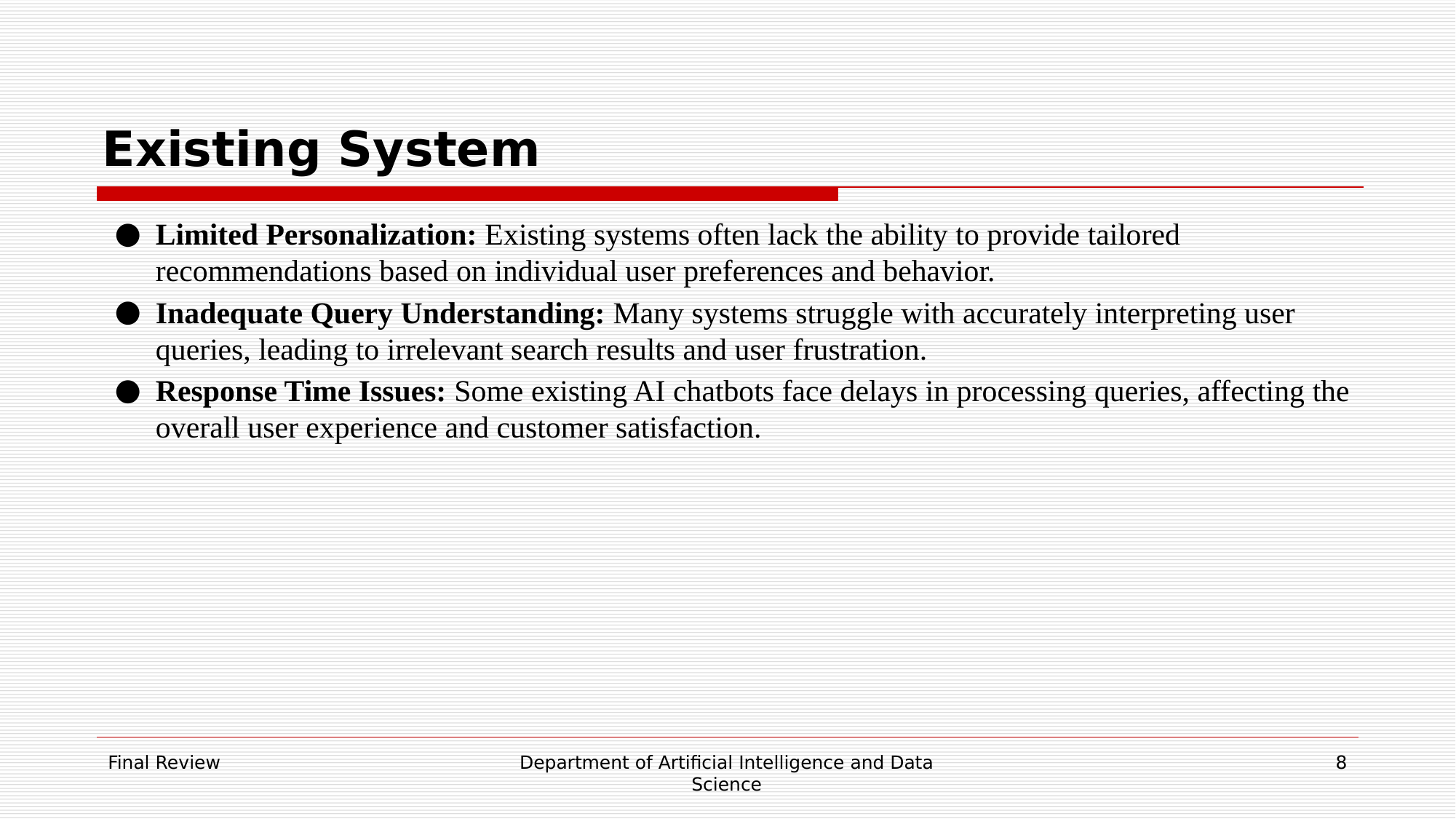

# Existing System
Limited Personalization: Existing systems often lack the ability to provide tailored recommendations based on individual user preferences and behavior.
Inadequate Query Understanding: Many systems struggle with accurately interpreting user queries, leading to irrelevant search results and user frustration.
Response Time Issues: Some existing AI chatbots face delays in processing queries, affecting the overall user experience and customer satisfaction.
Final Review

Department of Artificial Intelligence and Data Science
8